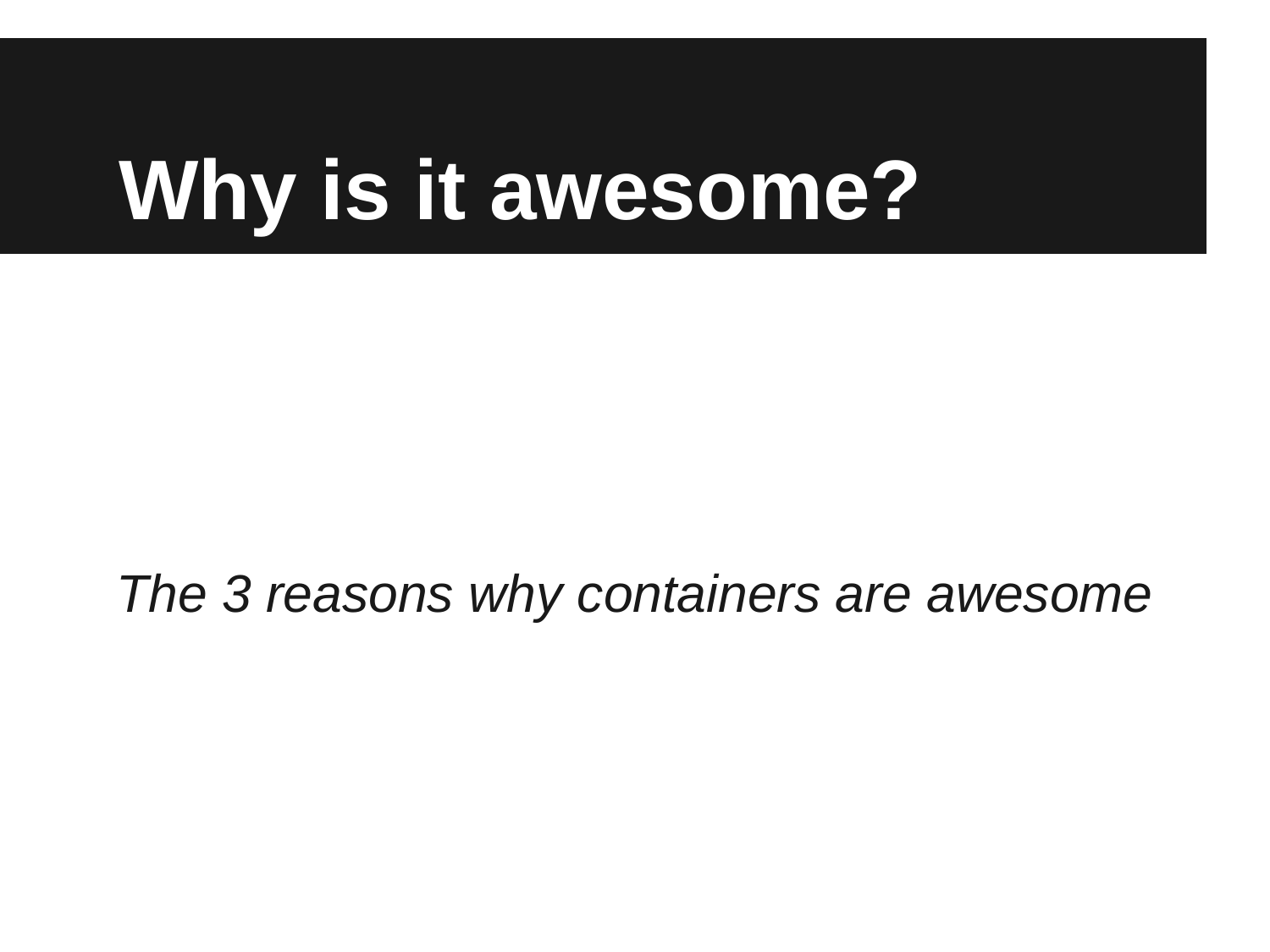

# Why is it awesome?
The 3 reasons why containers are awesome